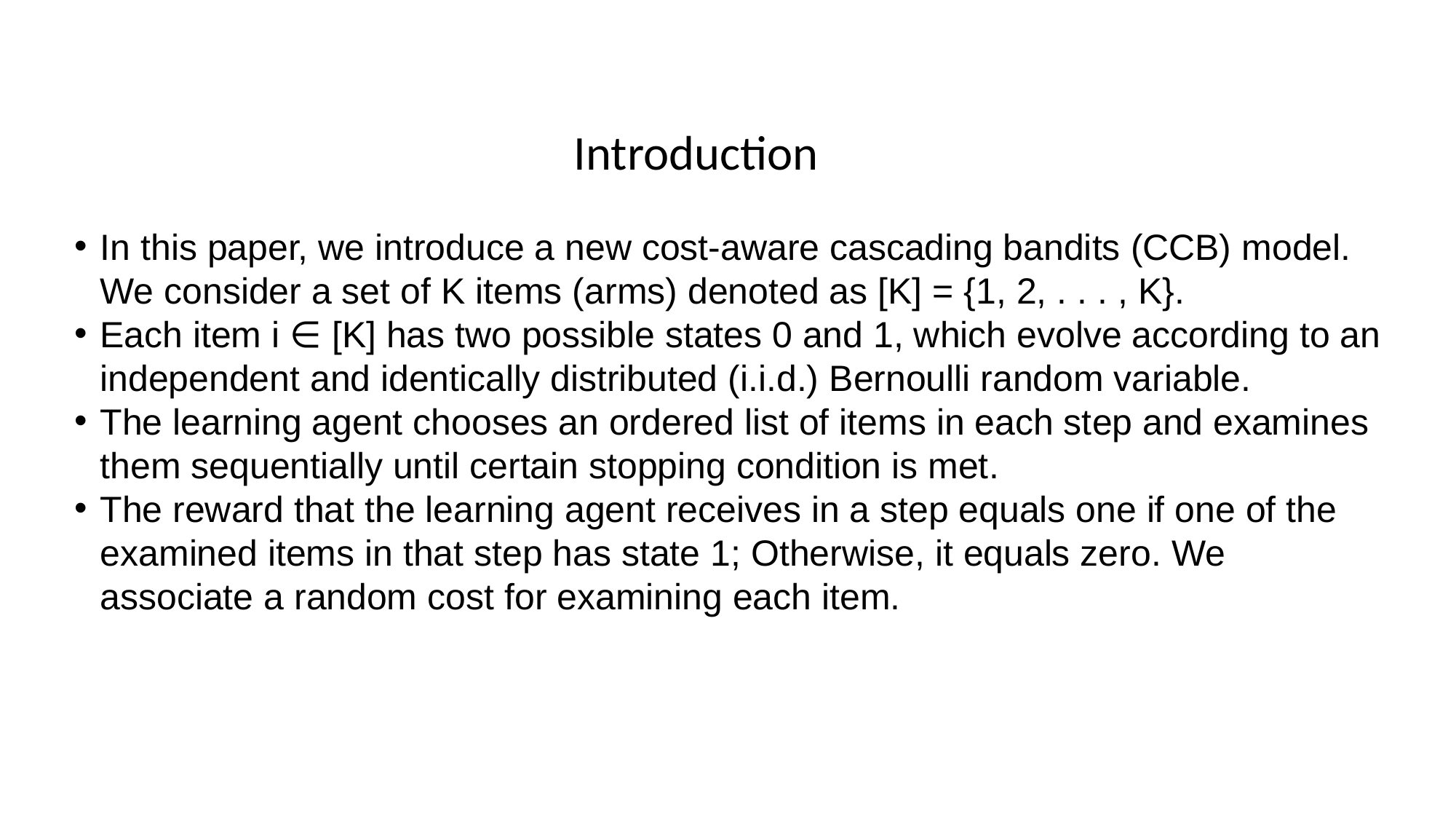

Introduction
In this paper, we introduce a new cost-aware cascading bandits (CCB) model. We consider a set of K items (arms) denoted as [K] = {1, 2, . . . , K}.
Each item i ∈ [K] has two possible states 0 and 1, which evolve according to an independent and identically distributed (i.i.d.) Bernoulli random variable.
The learning agent chooses an ordered list of items in each step and examines them sequentially until certain stopping condition is met.
The reward that the learning agent receives in a step equals one if one of the examined items in that step has state 1; Otherwise, it equals zero. We associate a random cost for examining each item.